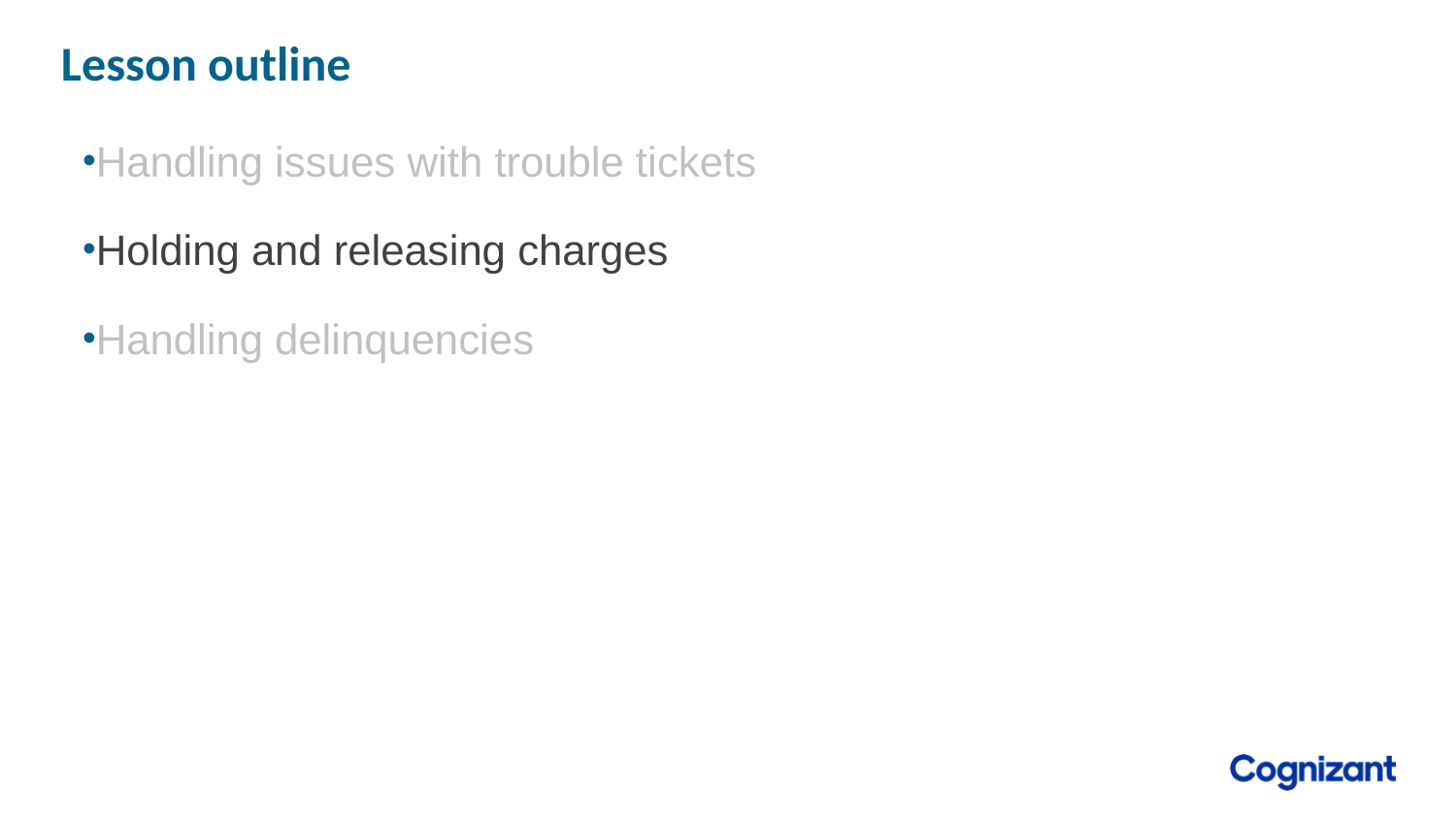

# Lesson outline
Handling issues with trouble tickets
Holding and releasing charges
Handling delinquencies